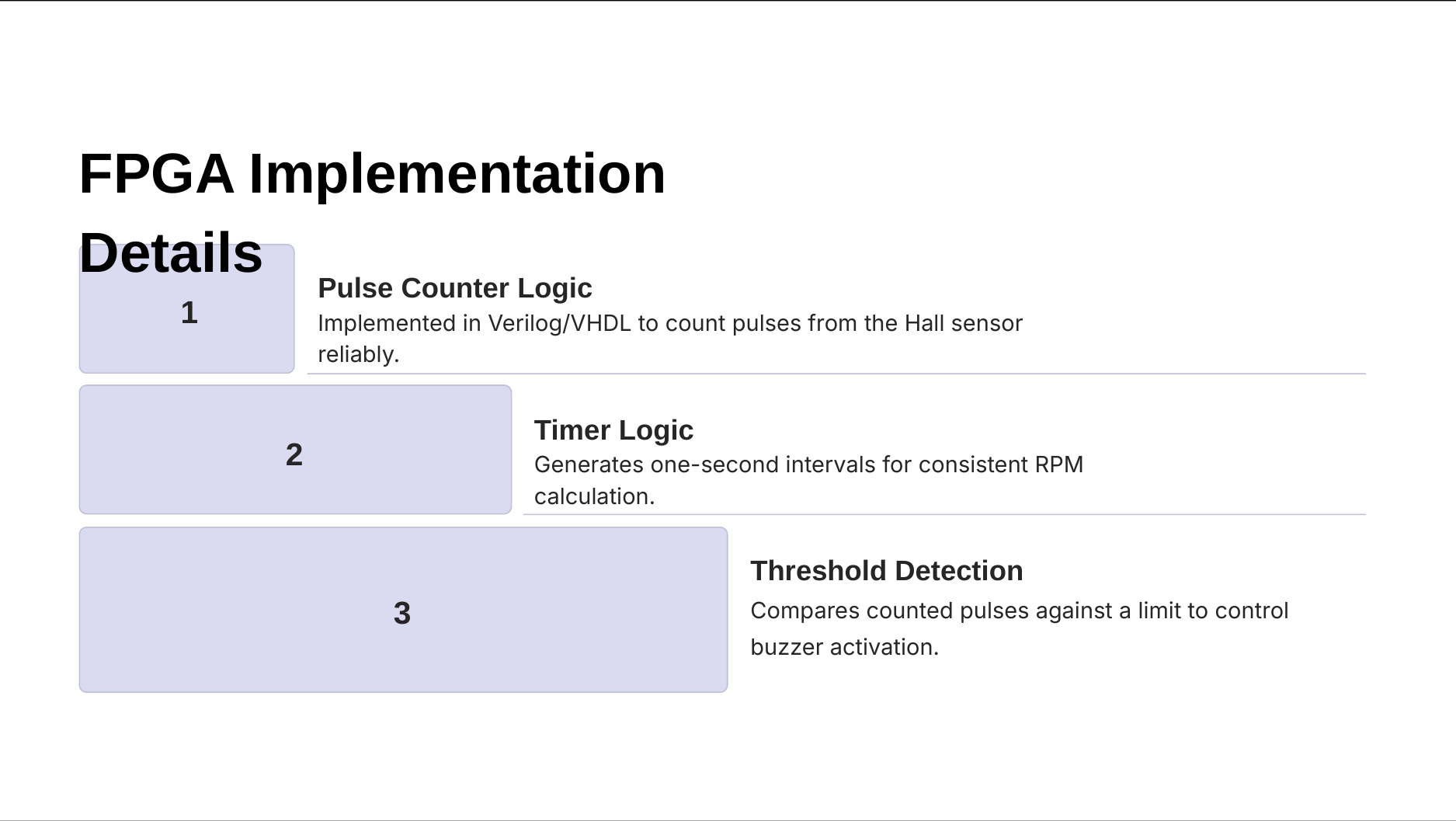

FPGA Implementation Details
Pulse Counter Logic
Implemented in Verilog/VHDL to count pulses from the Hall sensor reliably.
1
Timer Logic
Generates one-second intervals for consistent RPM calculation.
2
Threshold Detection
Compares counted pulses against a limit to control buzzer activation.
3